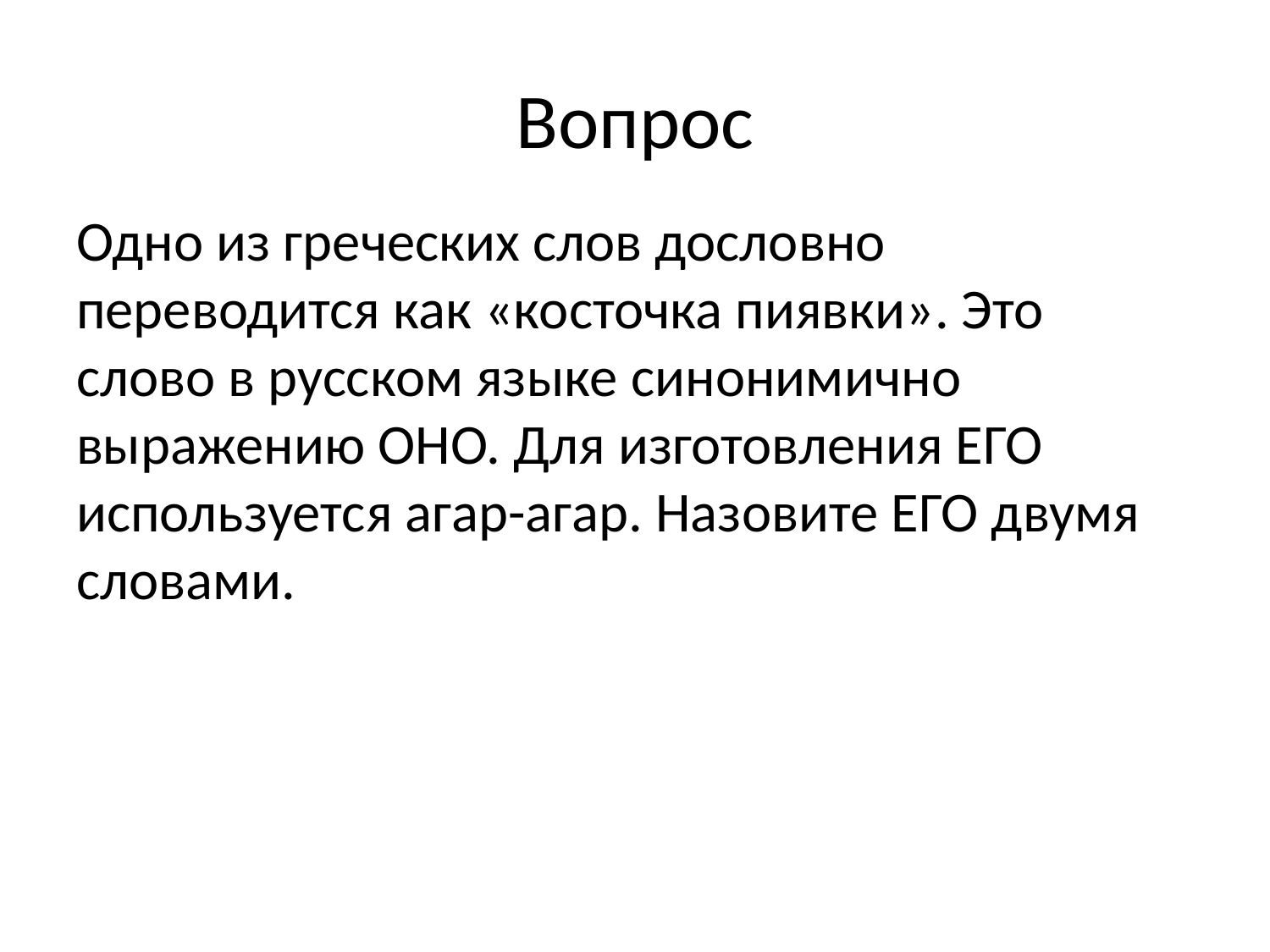

# Вопрос
Одно из греческих слов дословно переводится как «косточка пиявки». Это слово в русском языке синонимично выражению ОНО. Для изготовления ЕГО используется агар-агар. Назовите ЕГО двумя словами.